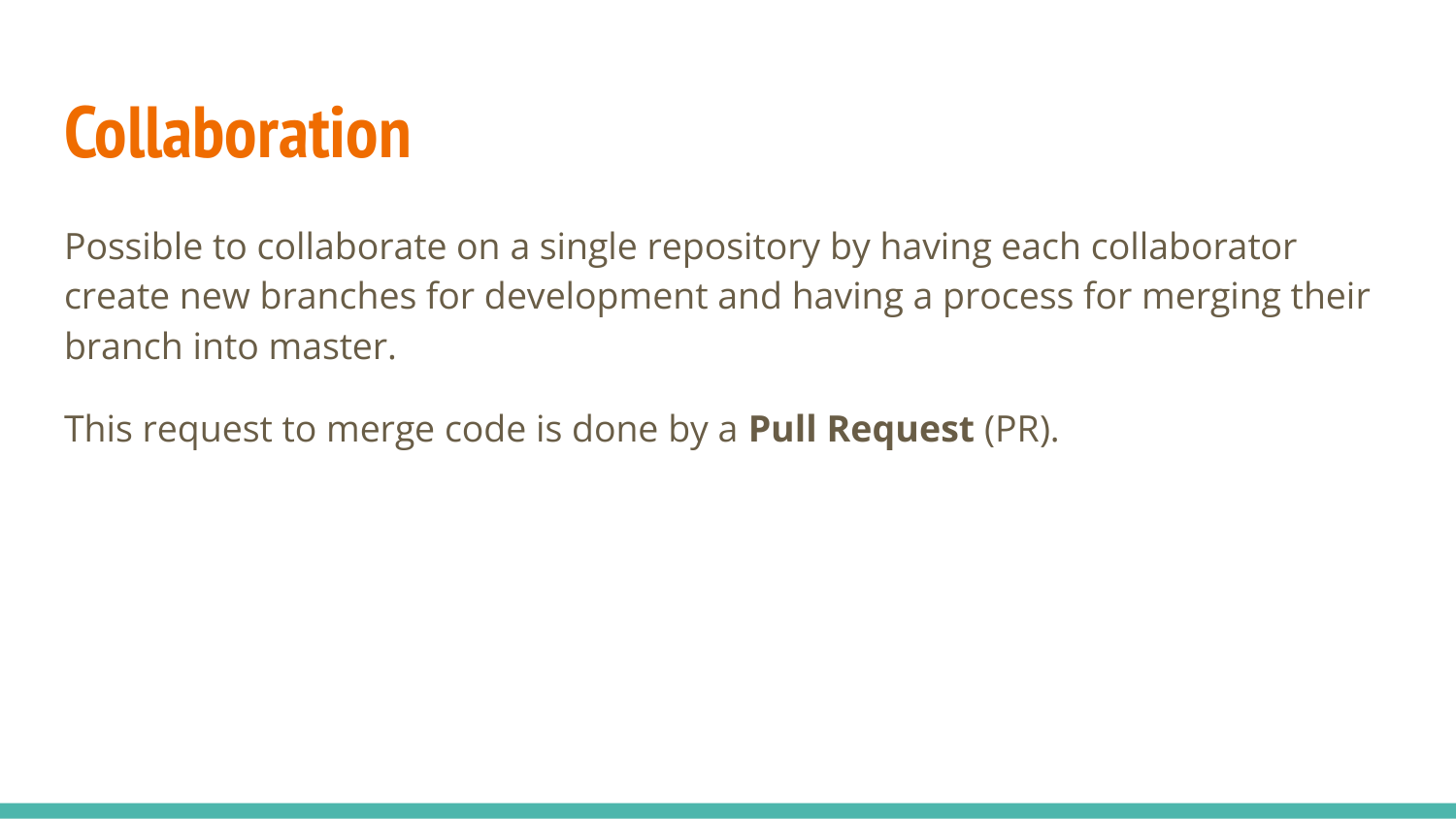

# Collaboration
Possible to collaborate on a single repository by having each collaborator create new branches for development and having a process for merging their branch into master.
This request to merge code is done by a Pull Request (PR).